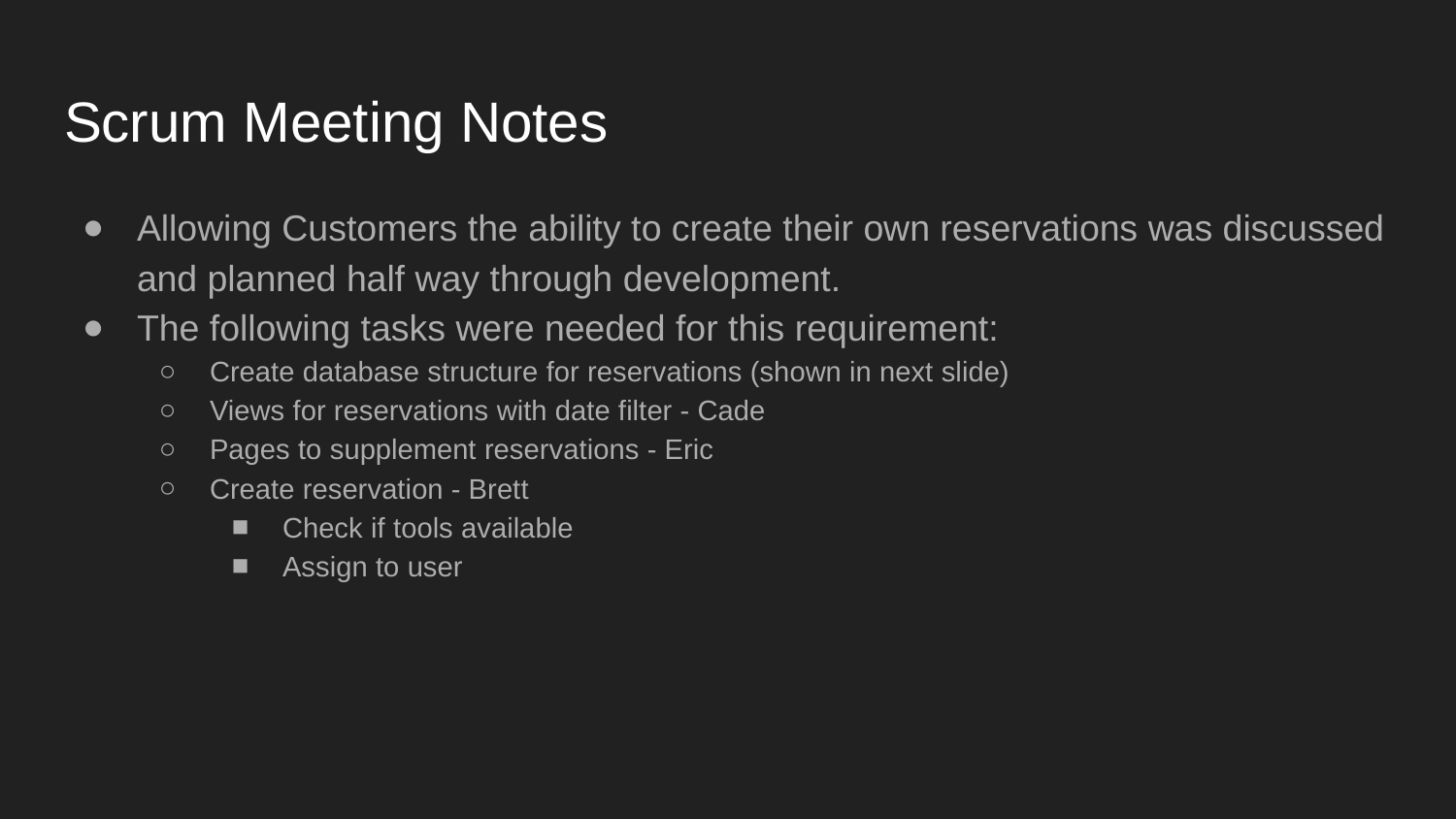

# Scrum Meeting Notes
Allowing Customers the ability to create their own reservations was discussed and planned half way through development.
The following tasks were needed for this requirement:
Create database structure for reservations (shown in next slide)
Views for reservations with date filter - Cade
Pages to supplement reservations - Eric
Create reservation - Brett
Check if tools available
Assign to user